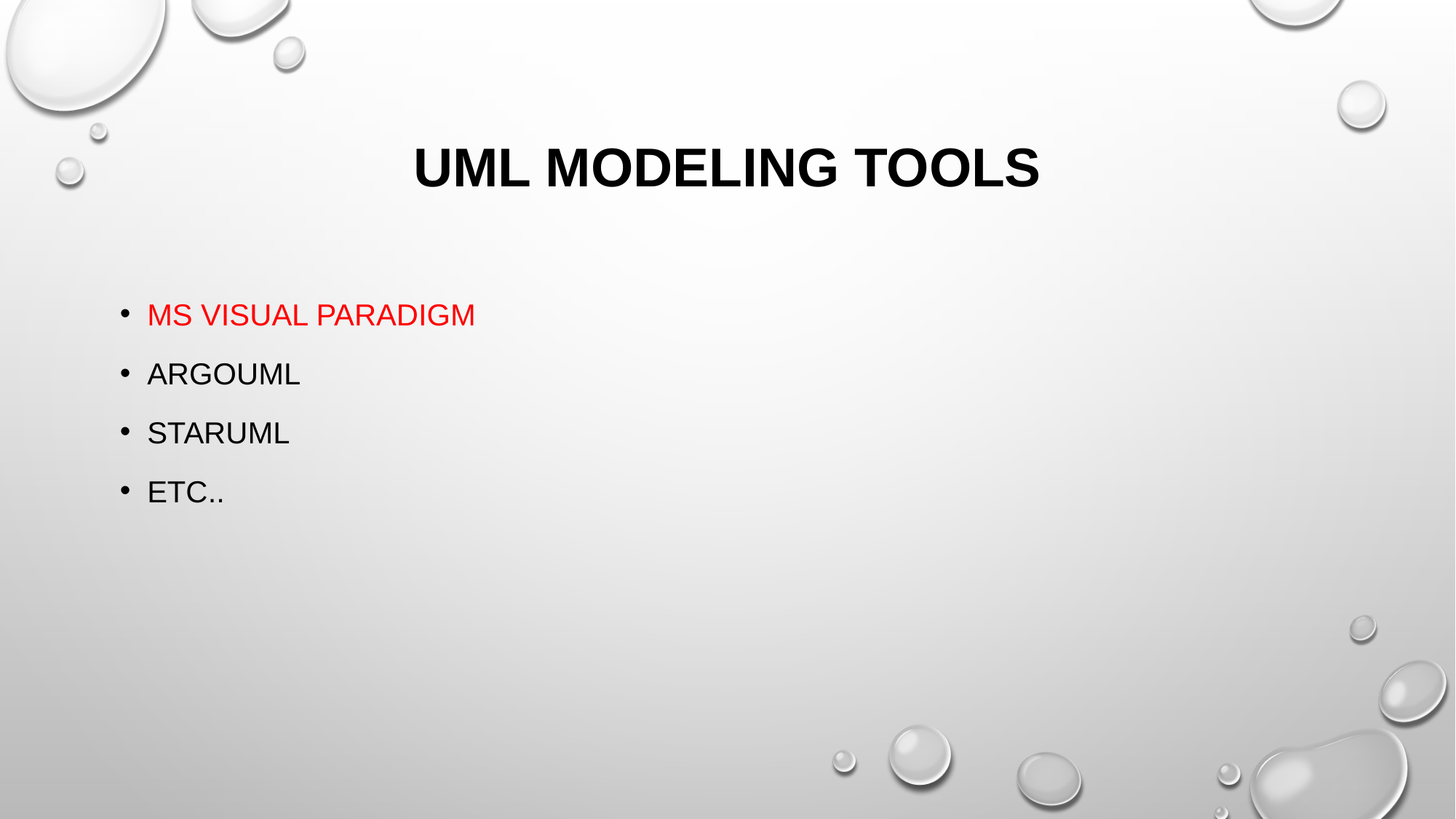

# UML Modeling Tools
MS Visual Paradigm
ArgoUML
StarUML
Etc..